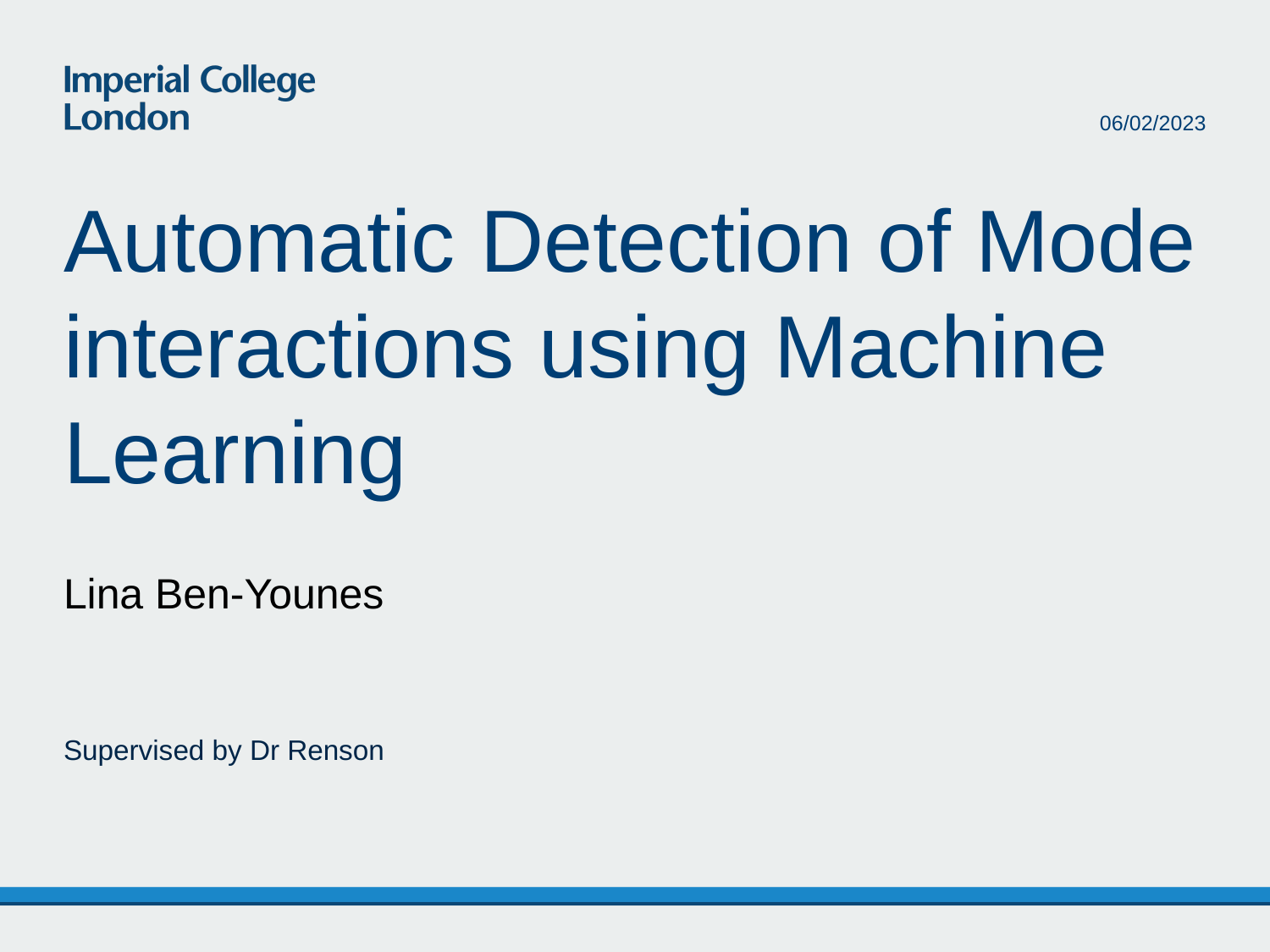

06/02/2023
# Automatic Detection of Mode interactions using Machine Learning
Lina Ben-Younes
Supervised by Dr Renson